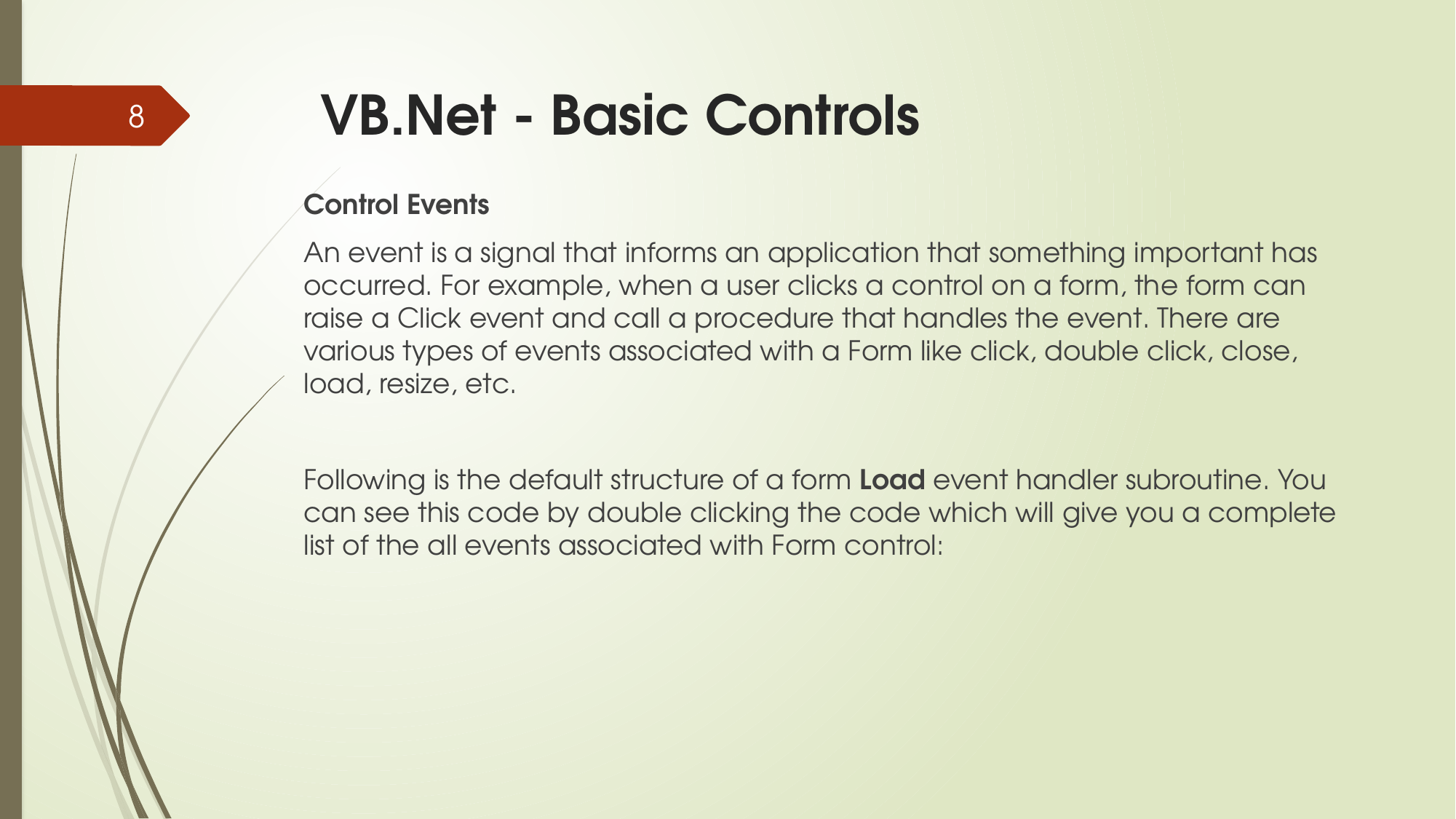

# VB.Net - Basic Controls
8
Control Events
An event is a signal that informs an application that something important has occurred. For example, when a user clicks a control on a form, the form can raise a Click event and call a procedure that handles the event. There are various types of events associated with a Form like click, double click, close, load, resize, etc.

Following is the default structure of a form Load event handler subroutine. You can see this code by double clicking the code which will give you a complete list of the all events associated with Form control: